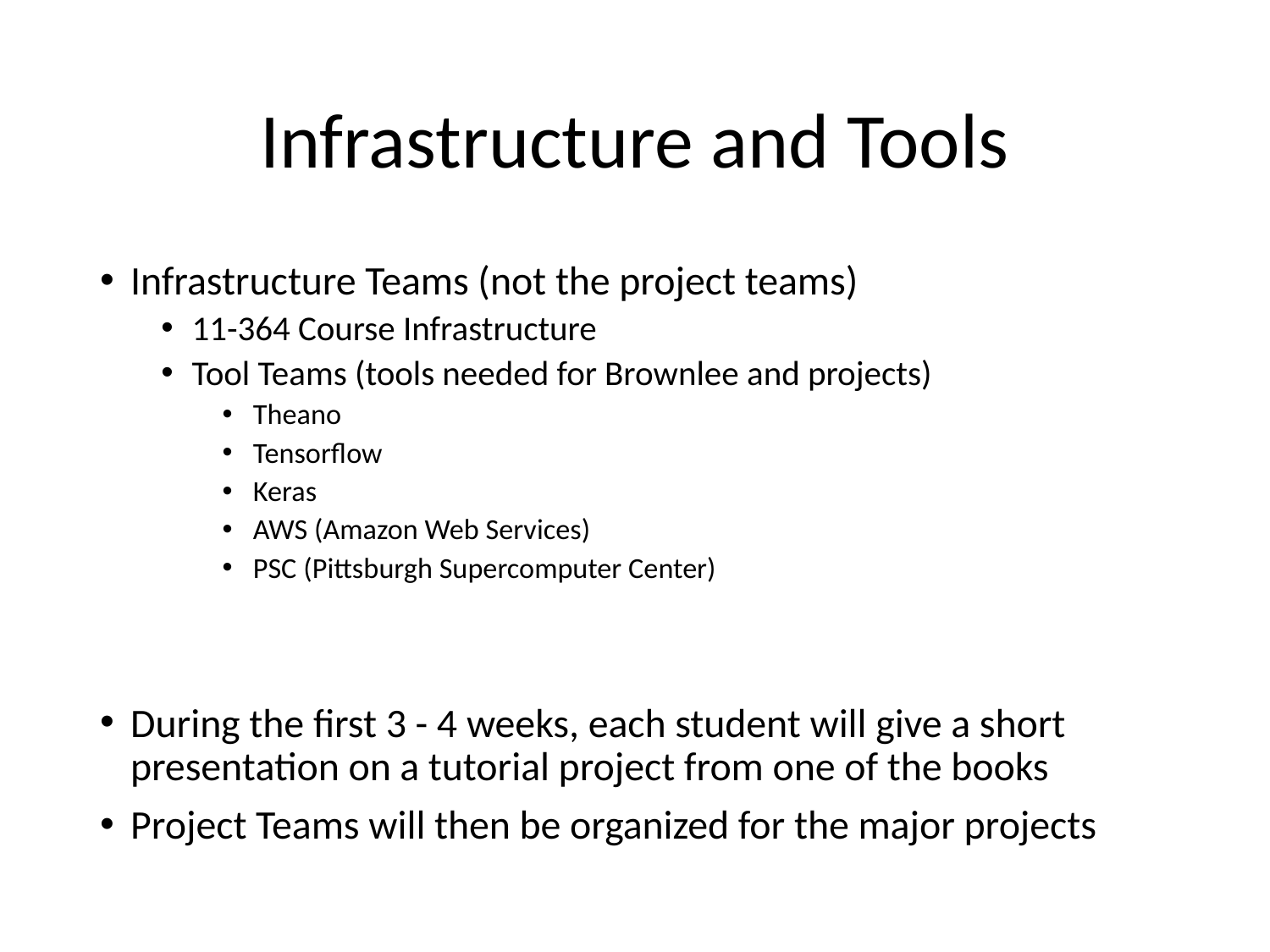

# Infrastructure and Tools
Infrastructure Teams (not the project teams)
11-364 Course Infrastructure
Tool Teams (tools needed for Brownlee and projects)
Theano
Tensorflow
Keras
AWS (Amazon Web Services)
PSC (Pittsburgh Supercomputer Center)

During the first 3 - 4 weeks, each student will give a short presentation on a tutorial project from one of the books
Project Teams will then be organized for the major projects